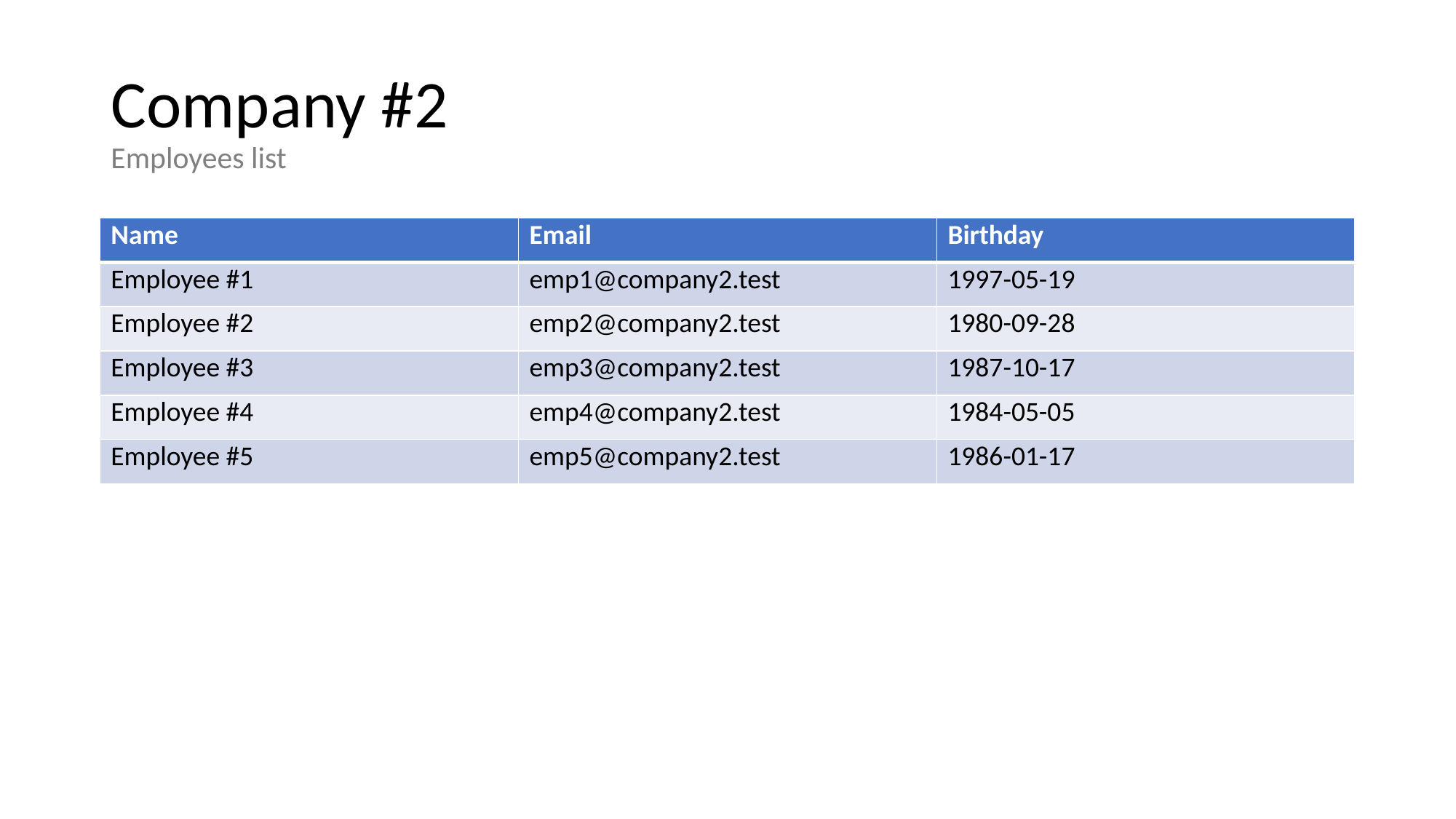

# Company #2 Employees list
| Name | Email | Birthday |
| --- | --- | --- |
| Employee #1 | emp1@company2.test | 1997-05-19 |
| Employee #2 | emp2@company2.test | 1980-09-28 |
| Employee #3 | emp3@company2.test | 1987-10-17 |
| Employee #4 | emp4@company2.test | 1984-05-05 |
| Employee #5 | emp5@company2.test | 1986-01-17 |